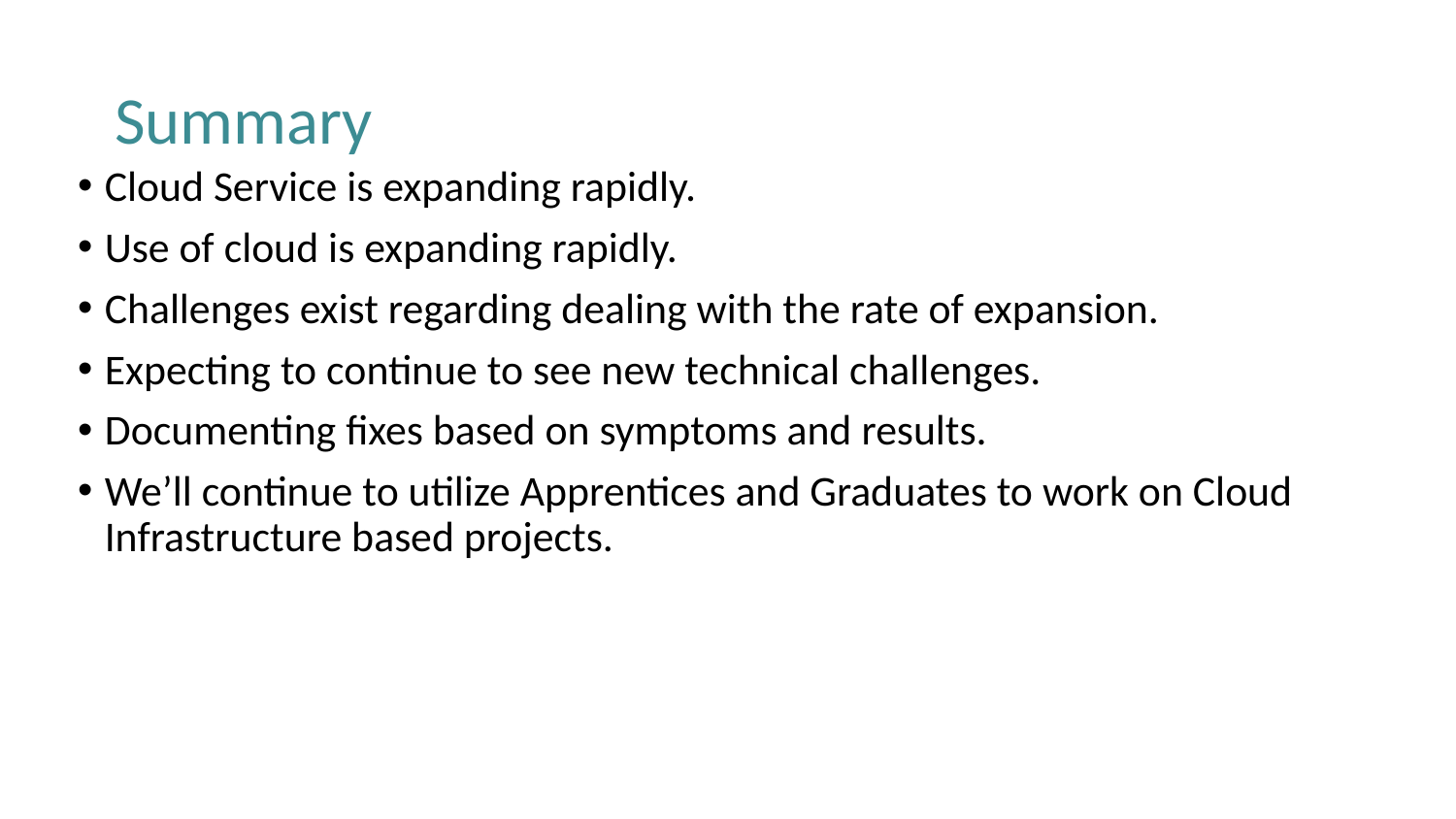

# Summary
Cloud Service is expanding rapidly.
Use of cloud is expanding rapidly.
Challenges exist regarding dealing with the rate of expansion.
Expecting to continue to see new technical challenges.
Documenting fixes based on symptoms and results.
We’ll continue to utilize Apprentices and Graduates to work on Cloud Infrastructure based projects.